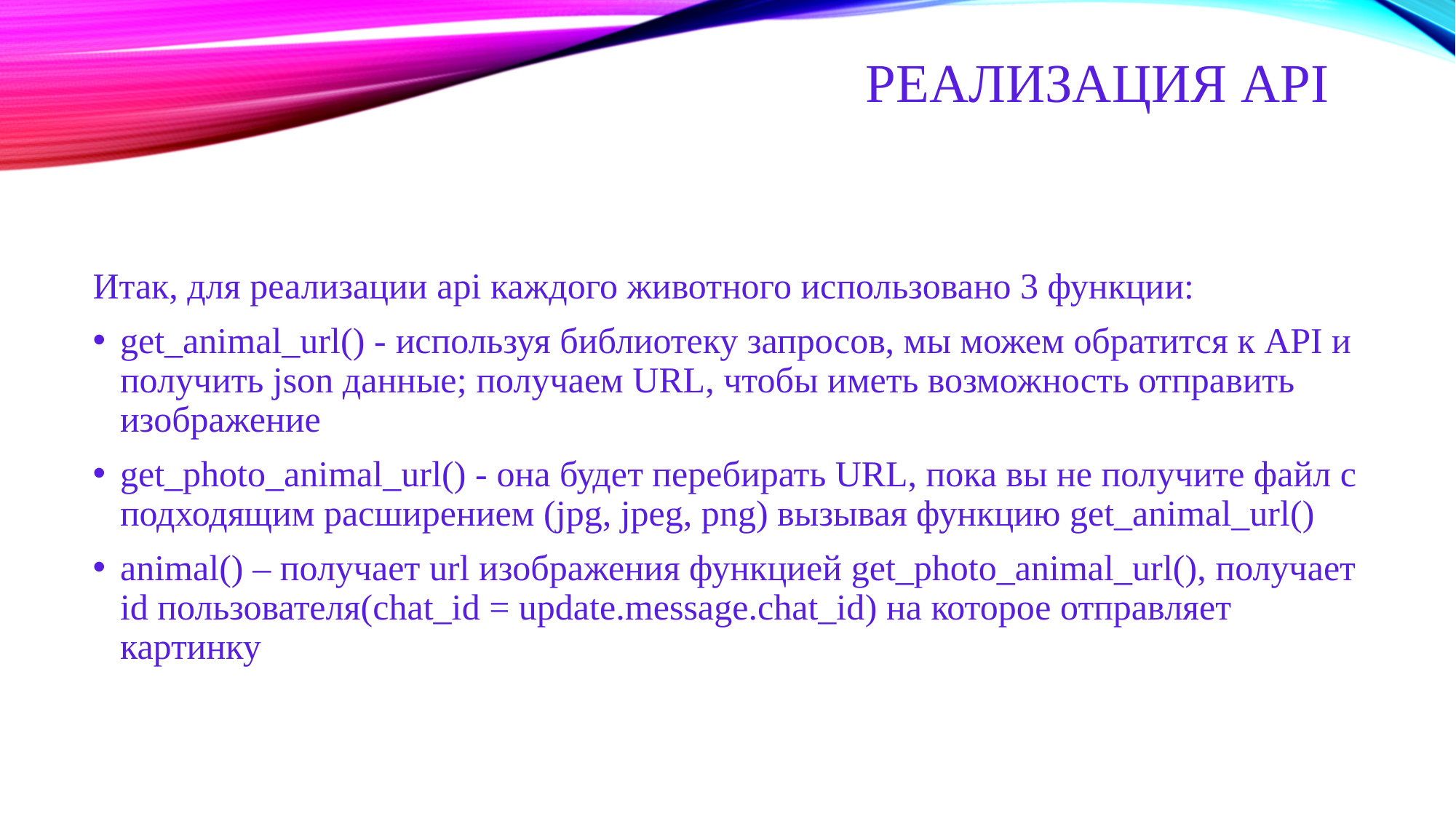

# Реализация Api
Итак, для реализации api каждого животного использовано 3 функции:
get_animal_url() - используя библиотеку запросов, мы можем обратится к API и получить json данные; получаем URL, чтобы иметь возможность отправить изображение
get_photo_animal_url() - она будет перебирать URL, пока вы не получите файл с подходящим расширением (jpg, jpeg, png) вызывая функцию get_animal_url()
animal() – получает url изображения функцией get_photo_animal_url(), получает id пользователя(chat_id = update.message.chat_id) на которое отправляет картинку